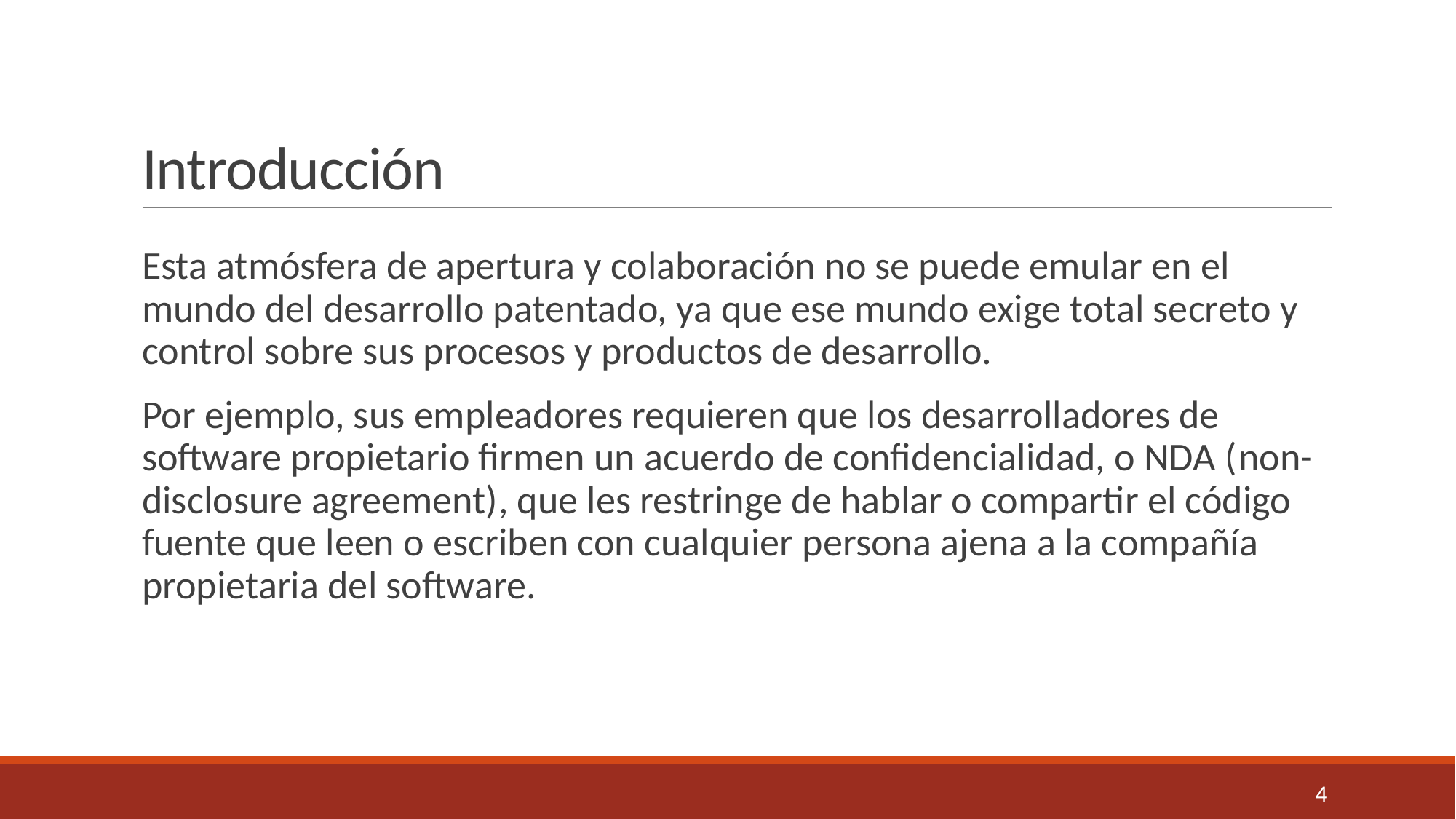

# Introducción
Esta atmósfera de apertura y colaboración no se puede emular en el mundo del desarrollo patentado, ya que ese mundo exige total secreto y control sobre sus procesos y productos de desarrollo.
Por ejemplo, sus empleadores requieren que los desarrolladores de software propietario firmen un acuerdo de confidencialidad, o NDA (non-disclosure agreement), que les restringe de hablar o compartir el código fuente que leen o escriben con cualquier persona ajena a la compañía propietaria del software.
4